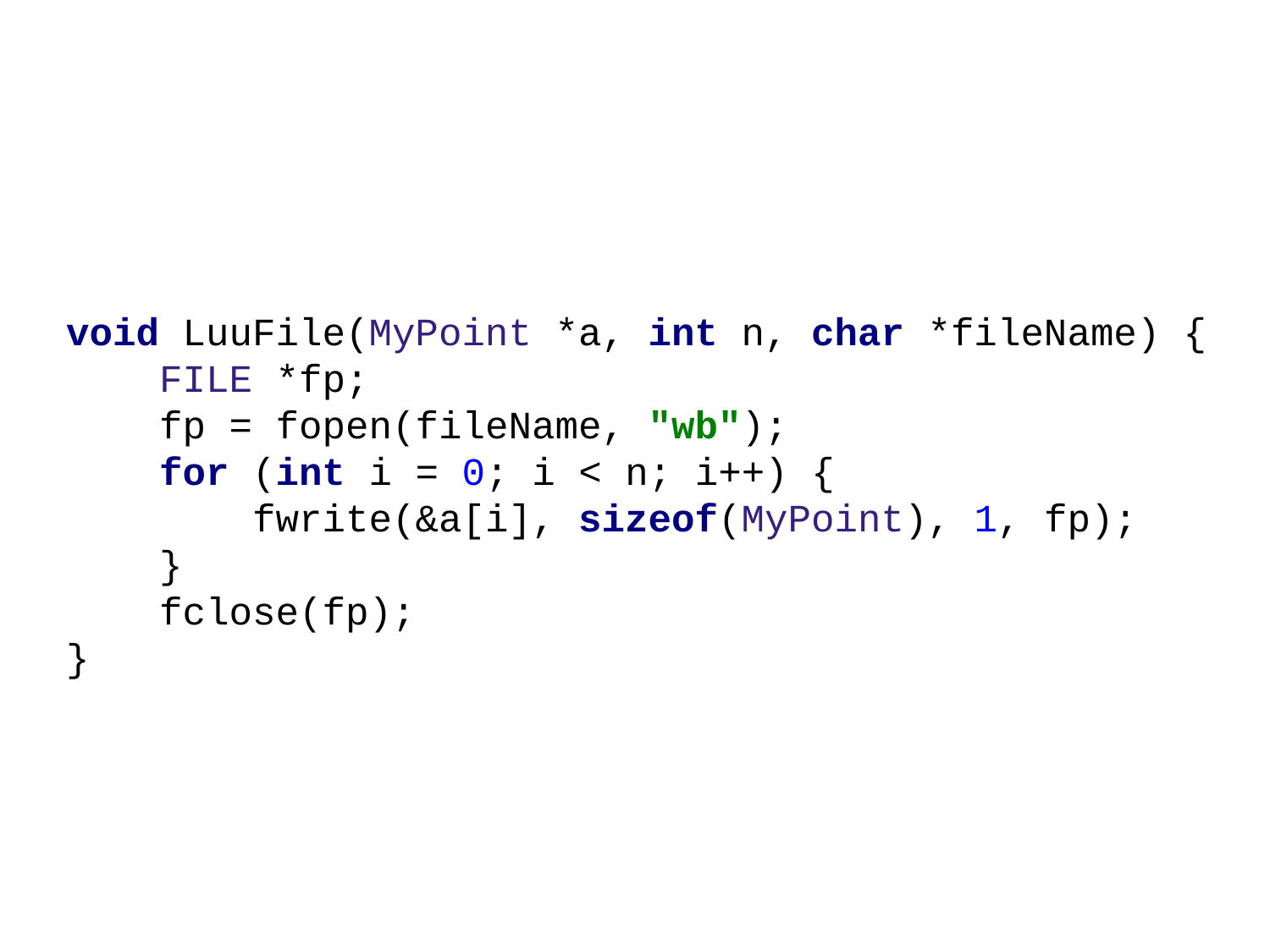

void LuuFile(MyPoint *a, int n, char *fileName) {
    FILE *fp;
    fp = fopen(fileName, "wb");
    for (int i = 0; i < n; i++) {
        fwrite(&a[i], sizeof(MyPoint), 1, fp);
    }
    fclose(fp);
}